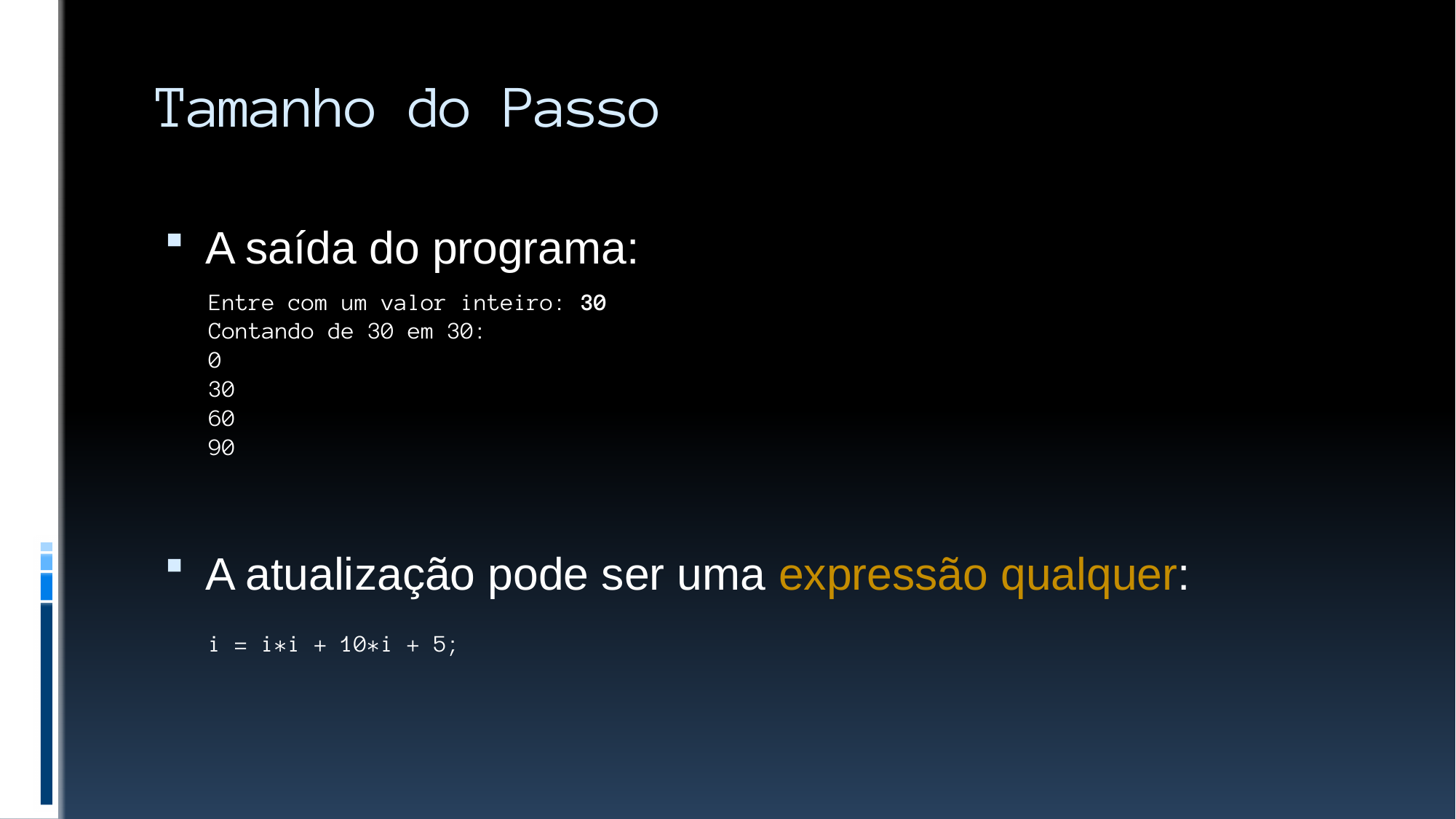

# Tamanho do Passo
A saída do programa:

A atualização pode ser uma expressão qualquer:
Entre com um valor inteiro: 30
Contando de 30 em 30:
0
30
60
90
i = i*i + 10*i + 5;